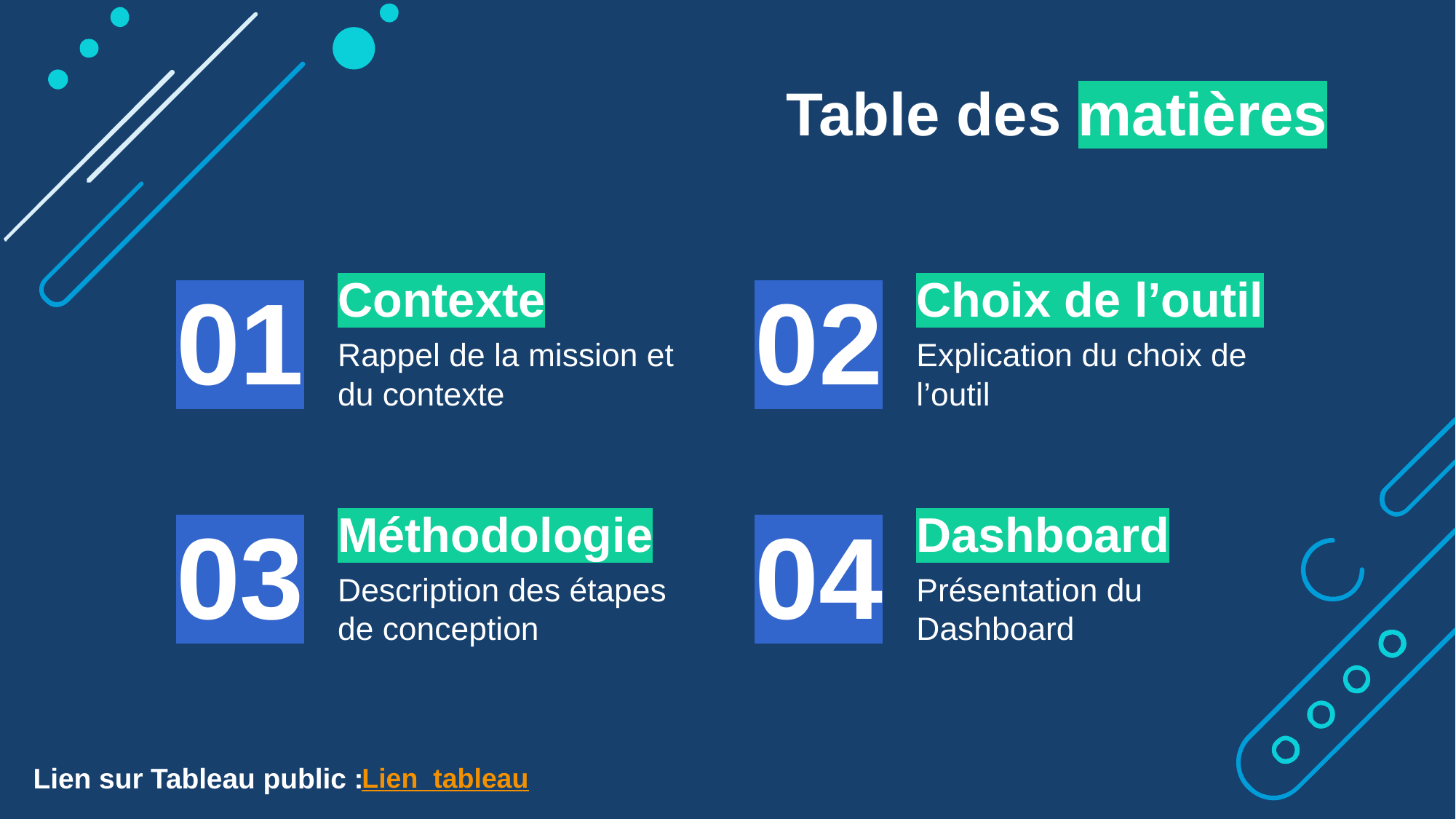

Table des matières
01
02
# Contexte
Choix de l’outil
Rappel de la mission et du contexte
Explication du choix de l’outil
03
04
Méthodologie
Dashboard
Description des étapes de conception
Présentation du Dashboard
Lien sur Tableau public :
Lien_tableau